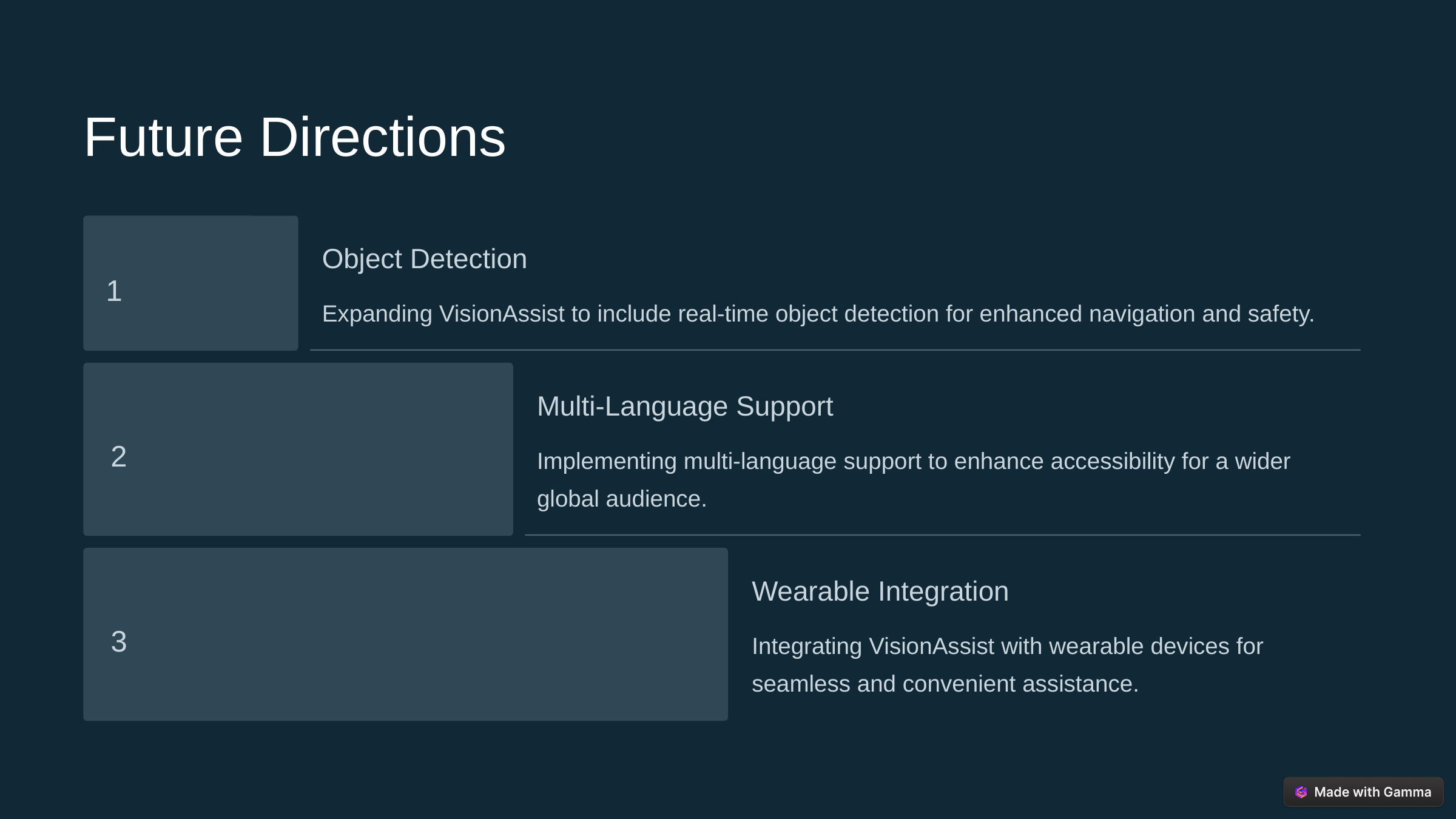

Future Directions

Object Detection
1
Expanding VisionAssist to include real-time object detection for enhanced navigation and safety.

Multi-Language Support
2
Implementing multi-language support to enhance accessibility for a wider global audience.

Wearable Integration
3
Integrating VisionAssist with wearable devices for seamless and convenient assistance.